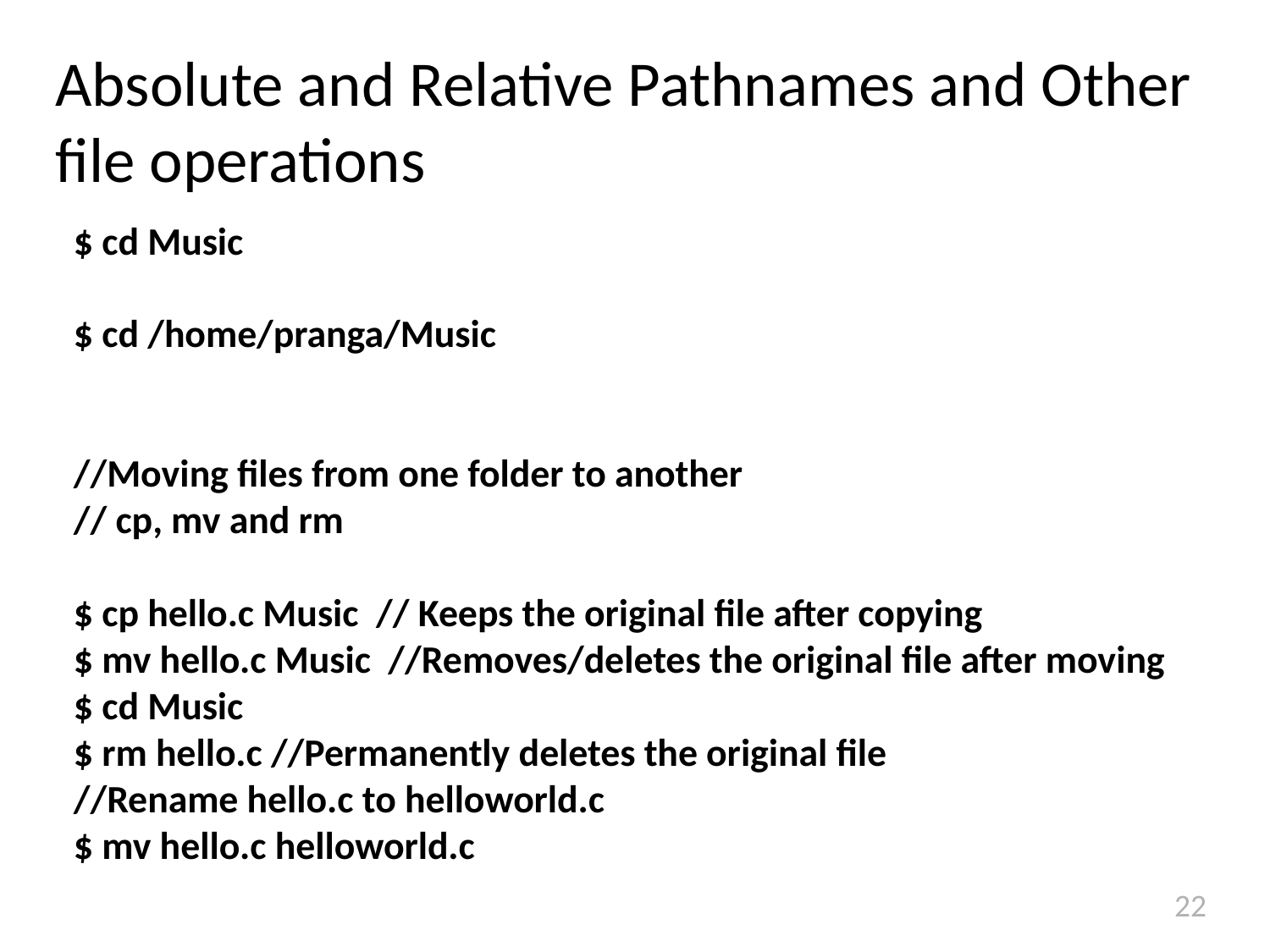

# Absolute and Relative Pathnames and Other file operations
$ cd Music

$ cd /home/pranga/Music

//Moving files from one folder to another
// cp, mv and rm

$ cp hello.c Music  // Keeps the original file after copying
$ mv hello.c Music  //Removes/deletes the original file after moving
$ cd Music
$ rm hello.c //Permanently deletes the original file
//Rename hello.c to helloworld.c
$ mv hello.c helloworld.c

22